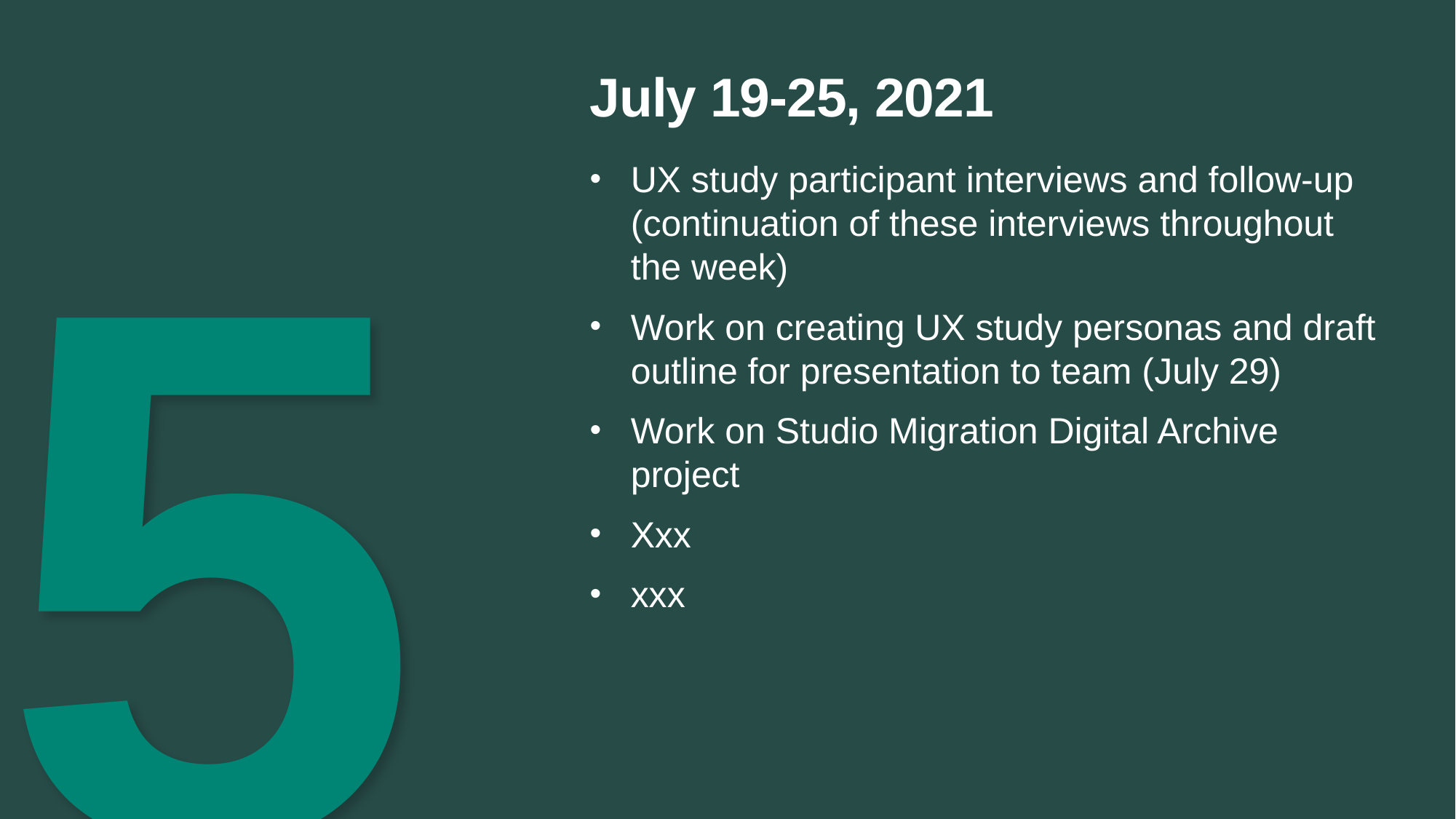

# July 19-25, 2021
UX study participant interviews and follow-up (continuation of these interviews throughout the week)
Work on creating UX study personas and draft outline for presentation to team (July 29)
Work on Studio Migration Digital Archive project
Xxx
xxx